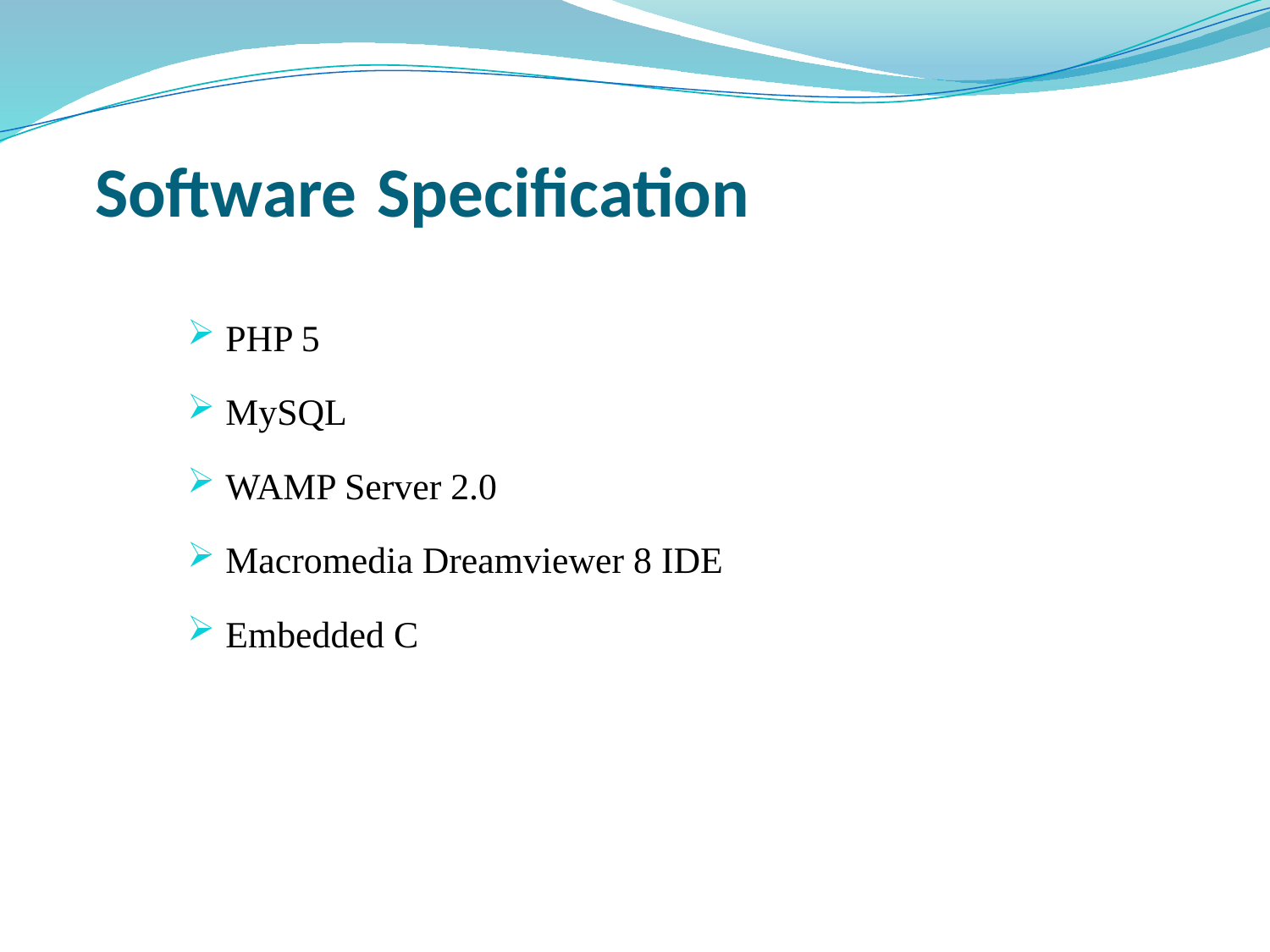

# Software Specification
PHP 5
MySQL
WAMP Server 2.0
Macromedia Dreamviewer 8 IDE
Embedded C